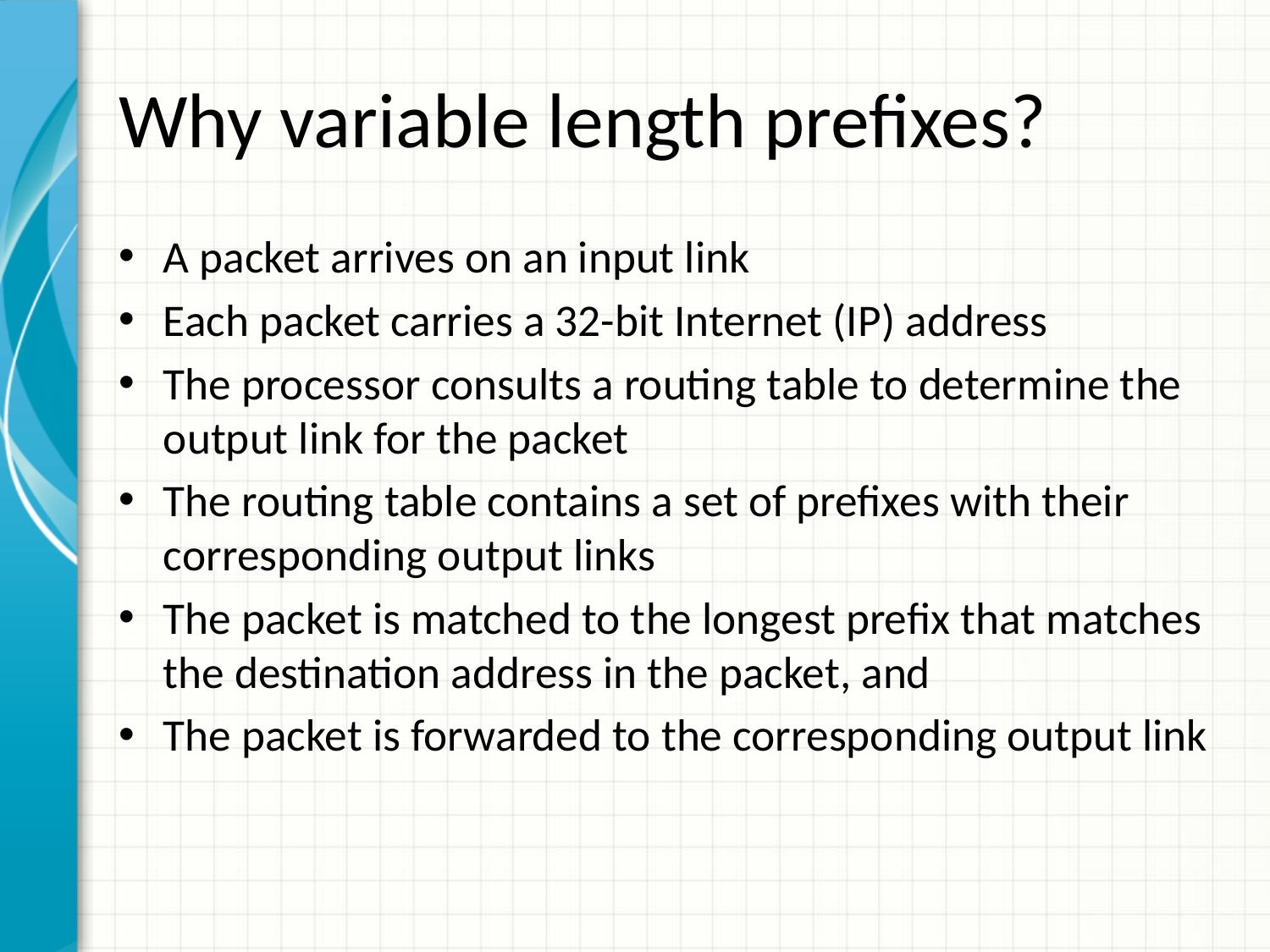

# Why variable length prefixes?
A packet arrives on an input link
Each packet carries a 32-bit Internet (IP) address
The processor consults a routing table to determine the output link for the packet
The routing table contains a set of prefixes with their corresponding output links
The packet is matched to the longest prefix that matches the destination address in the packet, and
The packet is forwarded to the corresponding output link